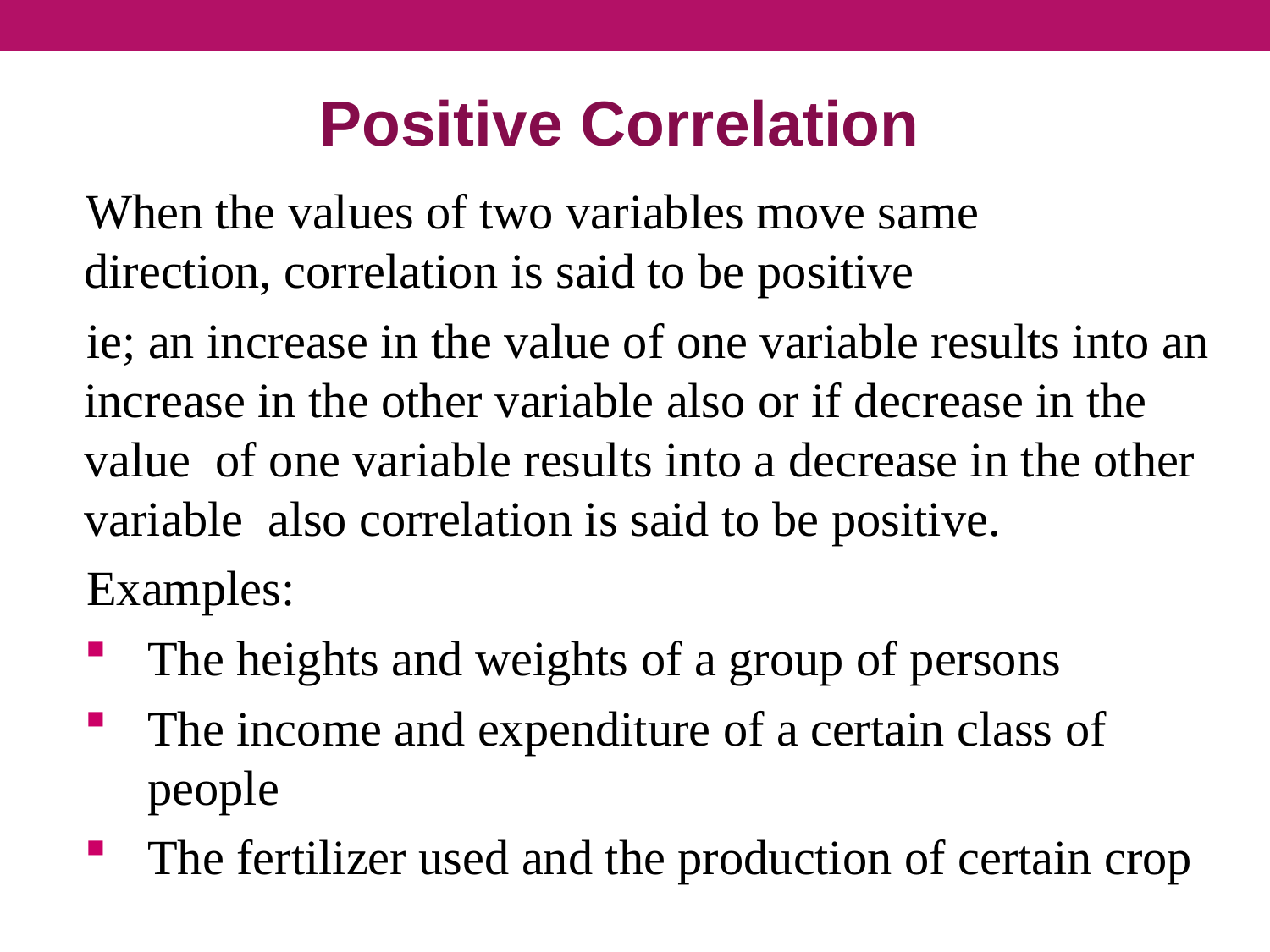

# Positive Correlation
When the values of two variables move same direction, correlation is said to be positive
ie; an increase in the value of one variable results into an increase in the other variable also or if decrease in the value  of one variable results into a decrease in the other variable  also correlation is said to be positive.
Examples:
The heights and weights of a group of persons
The income and expenditure of a certain class of people
The fertilizer used and the production of certain crop